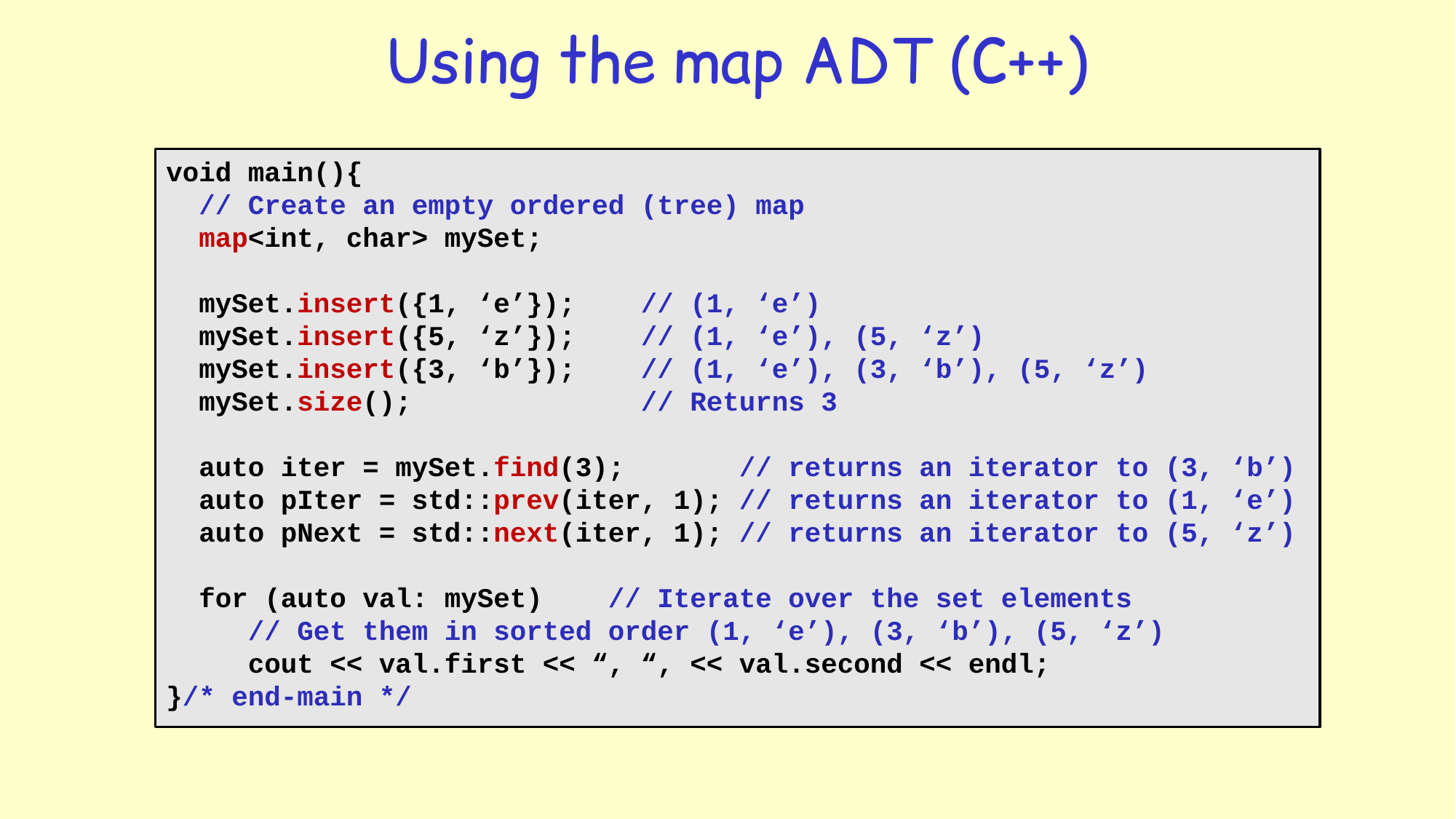

# Using the map ADT (C++)
void main(){
  // Create an empty ordered (tree) map
  map<int, char> mySet;

  mySet.insert({1, ‘e’});    // (1, ‘e’)
  mySet.insert({5, ‘z’});    // (1, ‘e’), (5, ‘z’)
  mySet.insert({3, ‘b’});    // (1, ‘e’), (3, ‘b’), (5, ‘z’)
  mySet.size();              // Returns 3

  auto iter = mySet.find(3);       // returns an iterator to (3, ‘b’)
  auto pIter = std::prev(iter, 1); // returns an iterator to (1, ‘e’)
  auto pNext = std::next(iter, 1); // returns an iterator to (5, ‘z’)

  for (auto val: mySet)    // Iterate over the set elements
     // Get them in sorted order (1, ‘e’), (3, ‘b’), (5, ‘z’)
     cout << val.first << “, “, << val.second << endl;
}/* end-main */